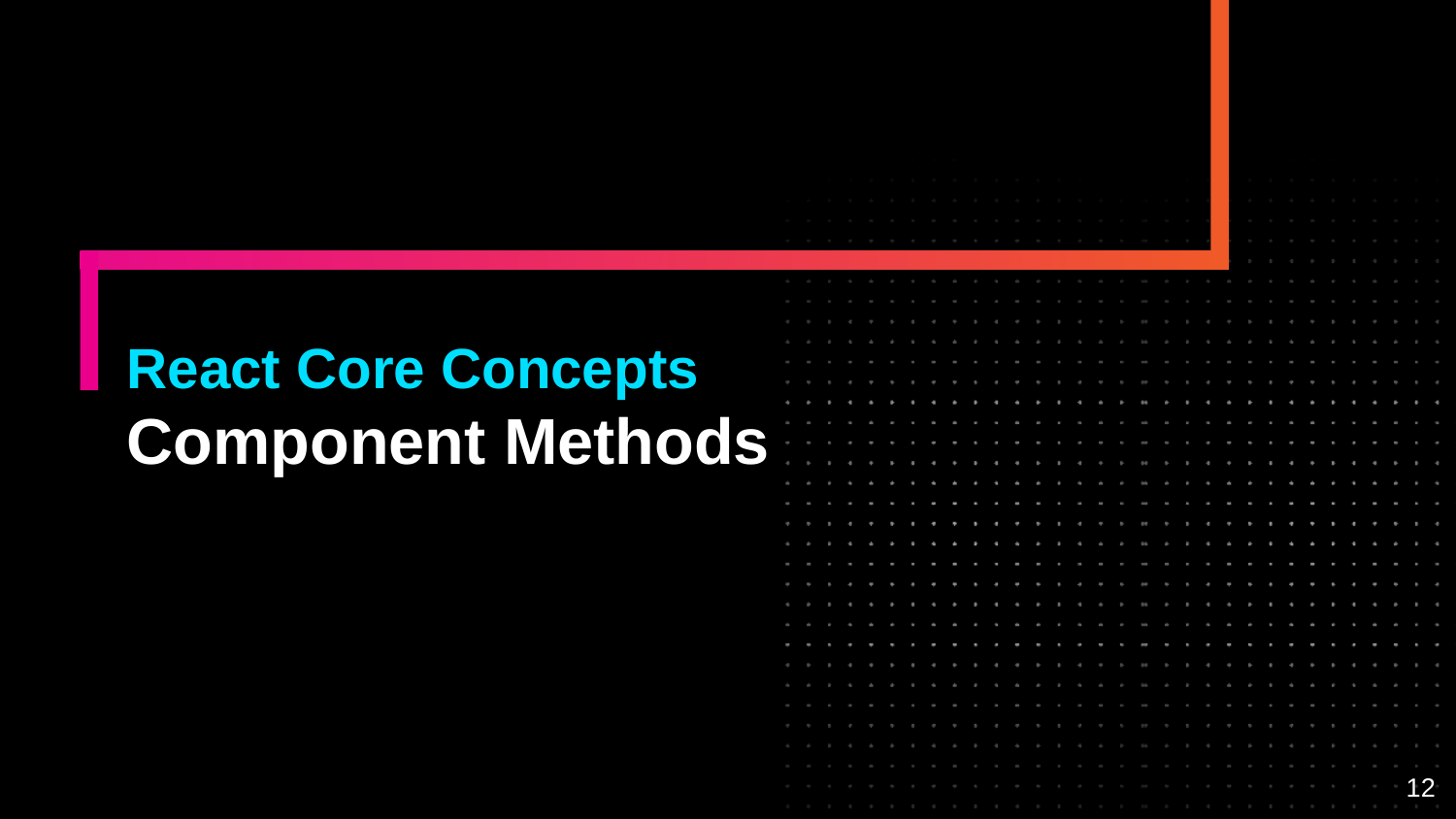

# React Core Concepts
Component Methods
12